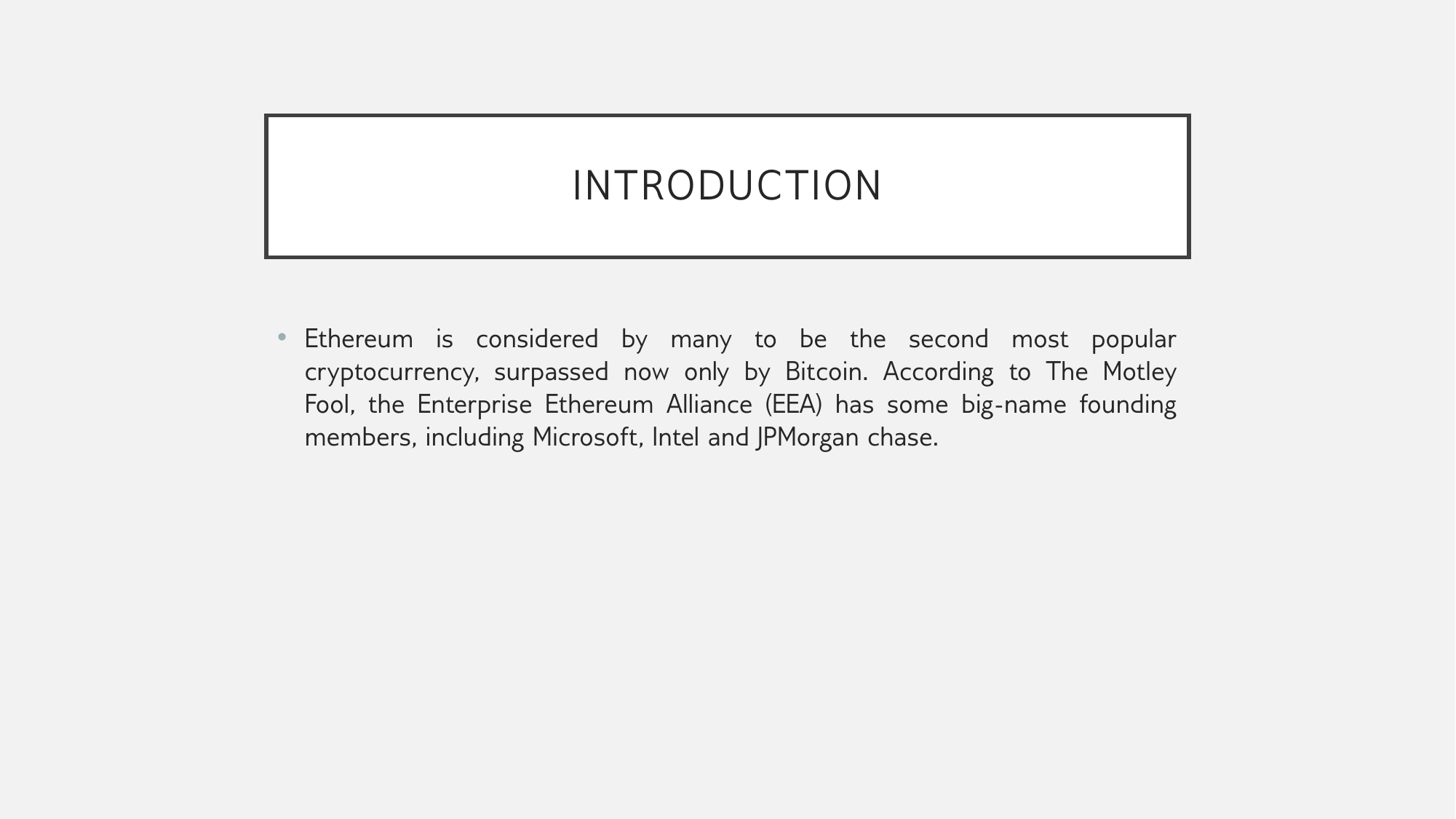

# Introduction
Ethereum is considered by many to be the second most popular cryptocurrency, surpassed now only by Bitcoin. According to The Motley Fool, the Enterprise Ethereum Alliance (EEA) has some big-name founding members, including Microsoft, Intel and JPMorgan chase.